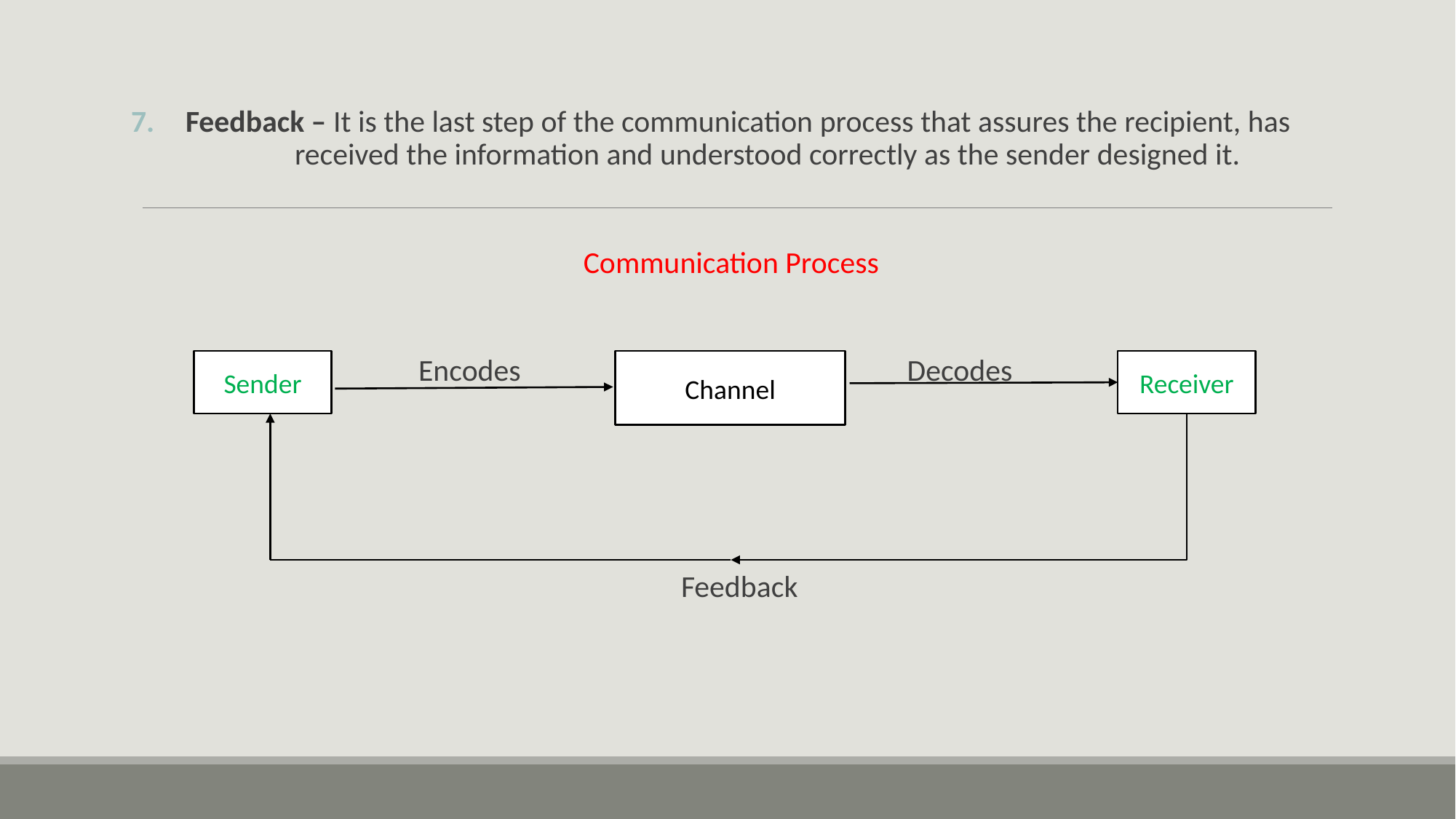

Feedback – It is the last step of the communication process that assures the recipient, has 	received the information and understood correctly as the sender designed it.

Communication Process

                                        Encodes                                                        Decodes

                                                                              Feedback
Sender
Channel
Receiver